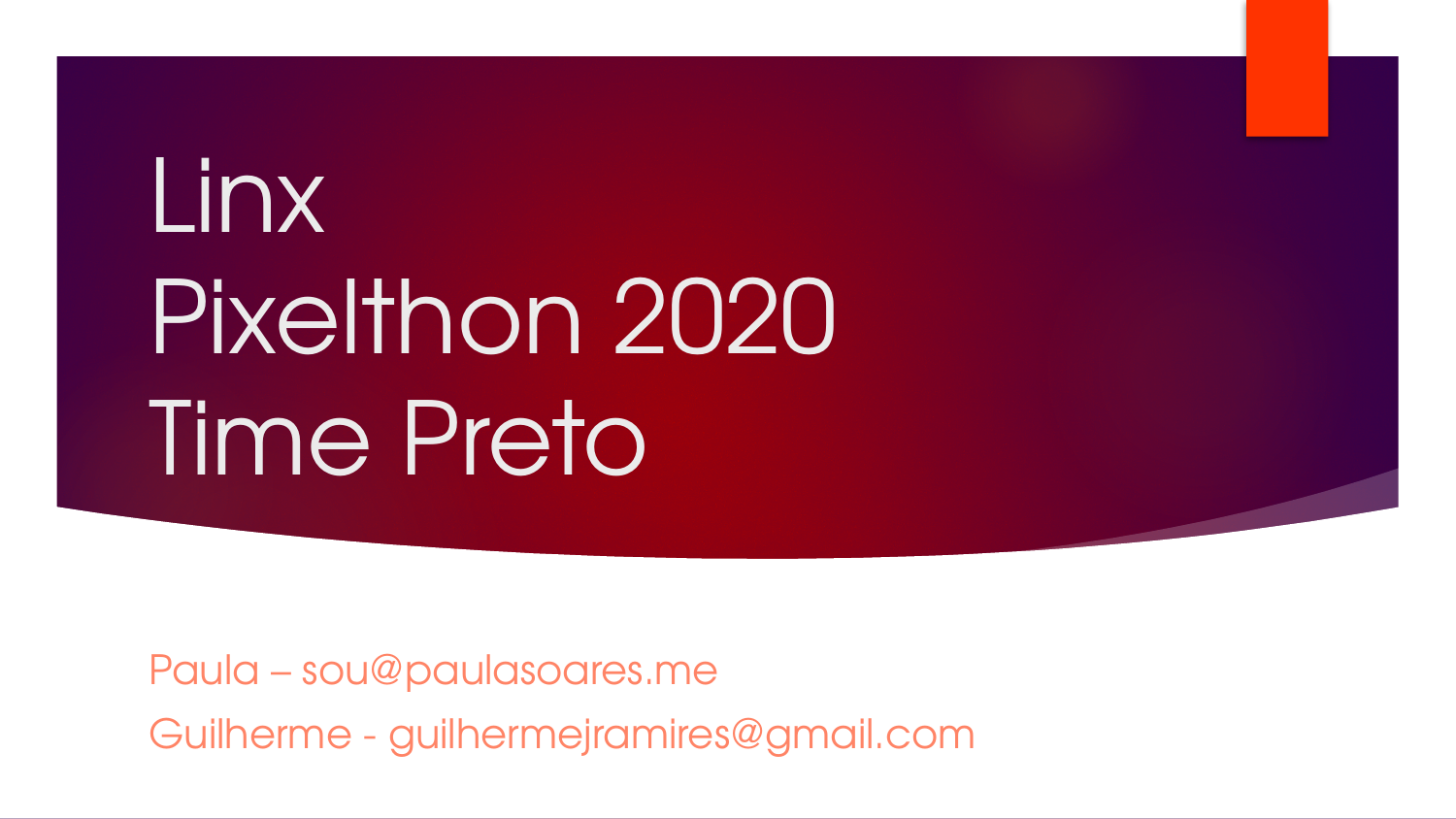

# Linx Pixelthon 2020 Time Preto
Paula – sou@paulasoares.me
Guilherme - guilhermejramires@gmail.com